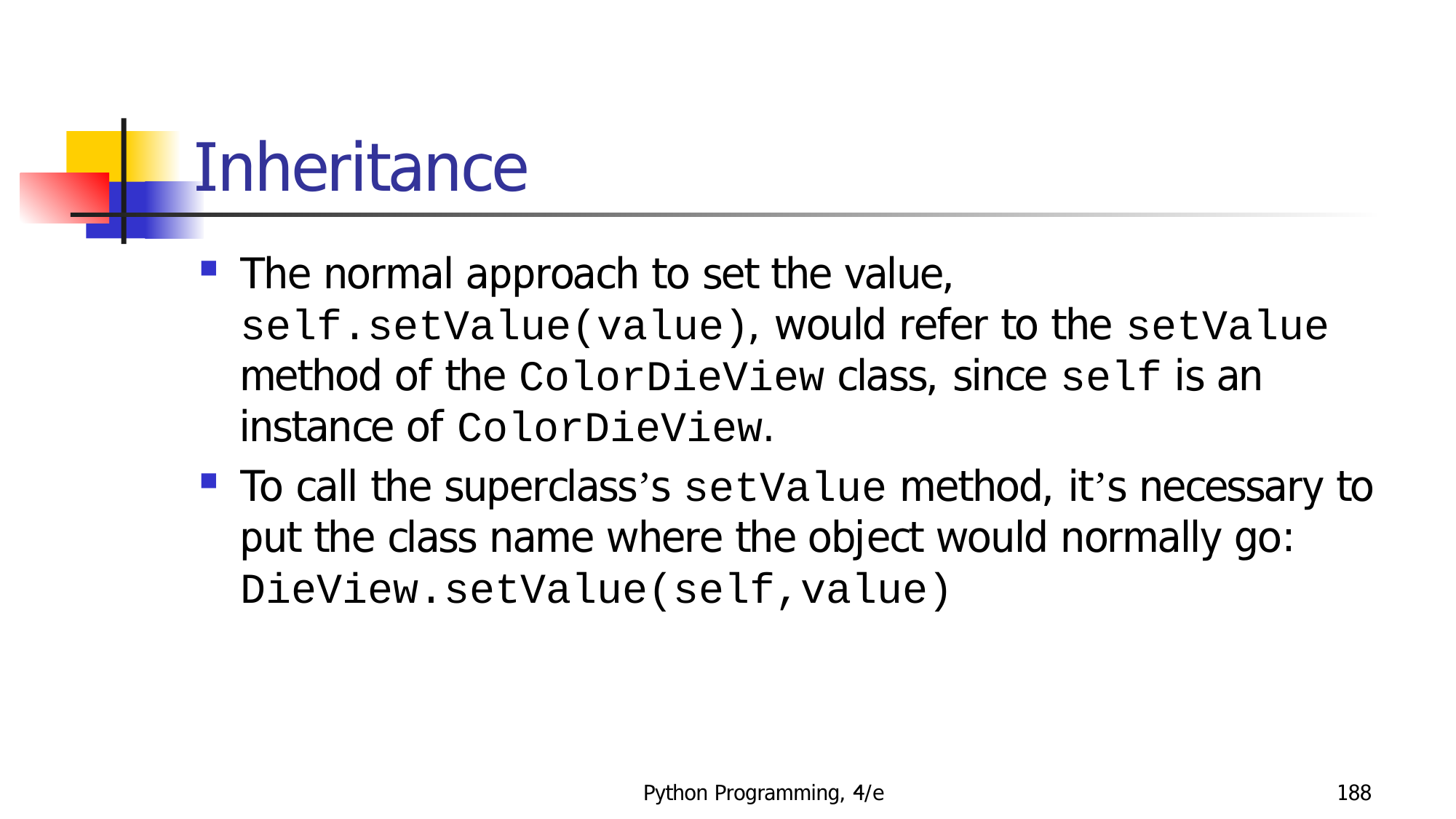

# Inheritance
The normal approach to set the value, self.setValue(value), would refer to the setValue method of the ColorDieView class, since self is an instance of ColorDieView.
To call the superclass’s setValue method, it’s necessary to put the class name where the object would normally go:
DieView.setValue(self,value)
Python Programming, 4/e
188